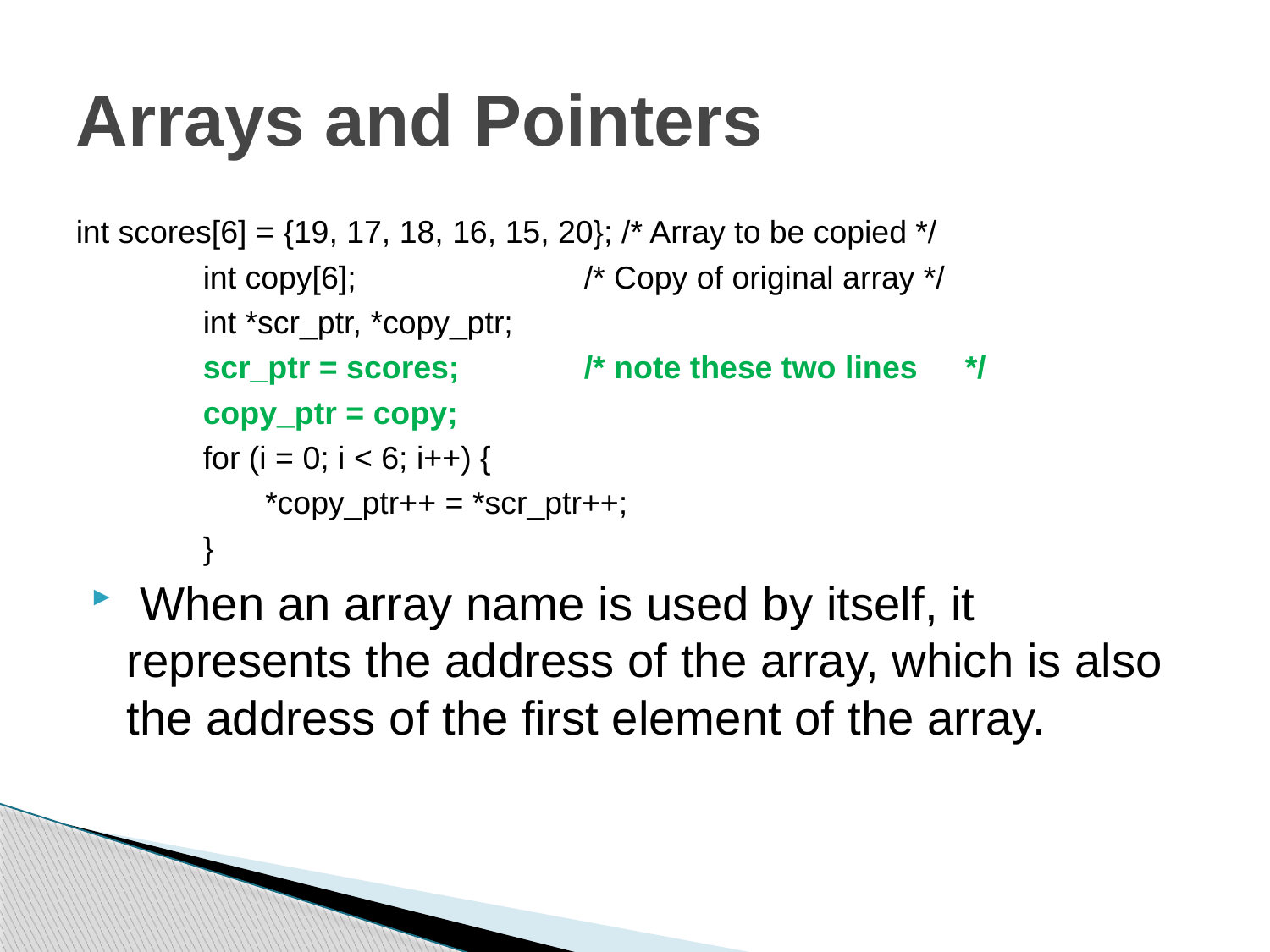

# Arrays and Pointers
int scores[6] = {19, 17, 18, 16, 15, 20}; /* Array to be copied */
	int copy[6];		/* Copy of original array */
	int *scr_ptr, *copy_ptr;
	scr_ptr = scores; 	/* note these two lines	*/
	copy_ptr = copy;
	for (i = 0; i < 6; i++) {
	       *copy_ptr++ = *scr_ptr++;
	}
 When an array name is used by itself, it represents the address of the array, which is also the address of the first element of the array.